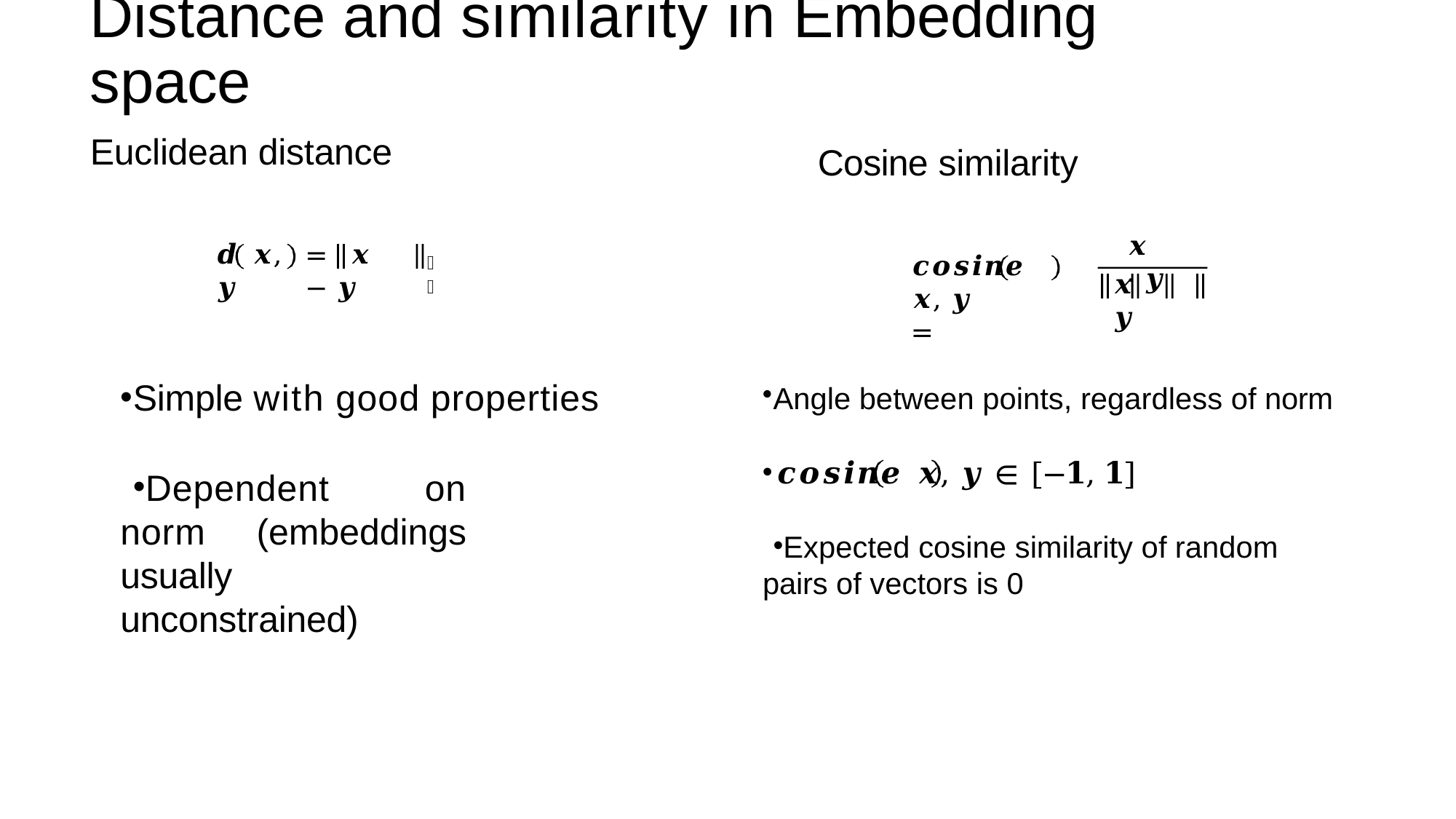

# Distance and similarity in Embedding
space
Euclidean distance
Cosine similarity
𝒙 ⋅ 𝒚
𝒅 𝒙, 𝒚
=	𝒙 − 𝒚

𝒄𝒐𝒔𝒊𝒏𝒆 𝒙, 𝒚	=
𝟐

𝒙	⋅	𝒚

Simple with good properties

Dependent on norm (embeddings usually unconstrained)
Angle between points, regardless of norm

𝒄𝒐𝒔𝒊𝒏𝒆 𝒙, 𝒚	∈ [−𝟏, 𝟏]

Expected cosine similarity of random pairs of vectors is 0